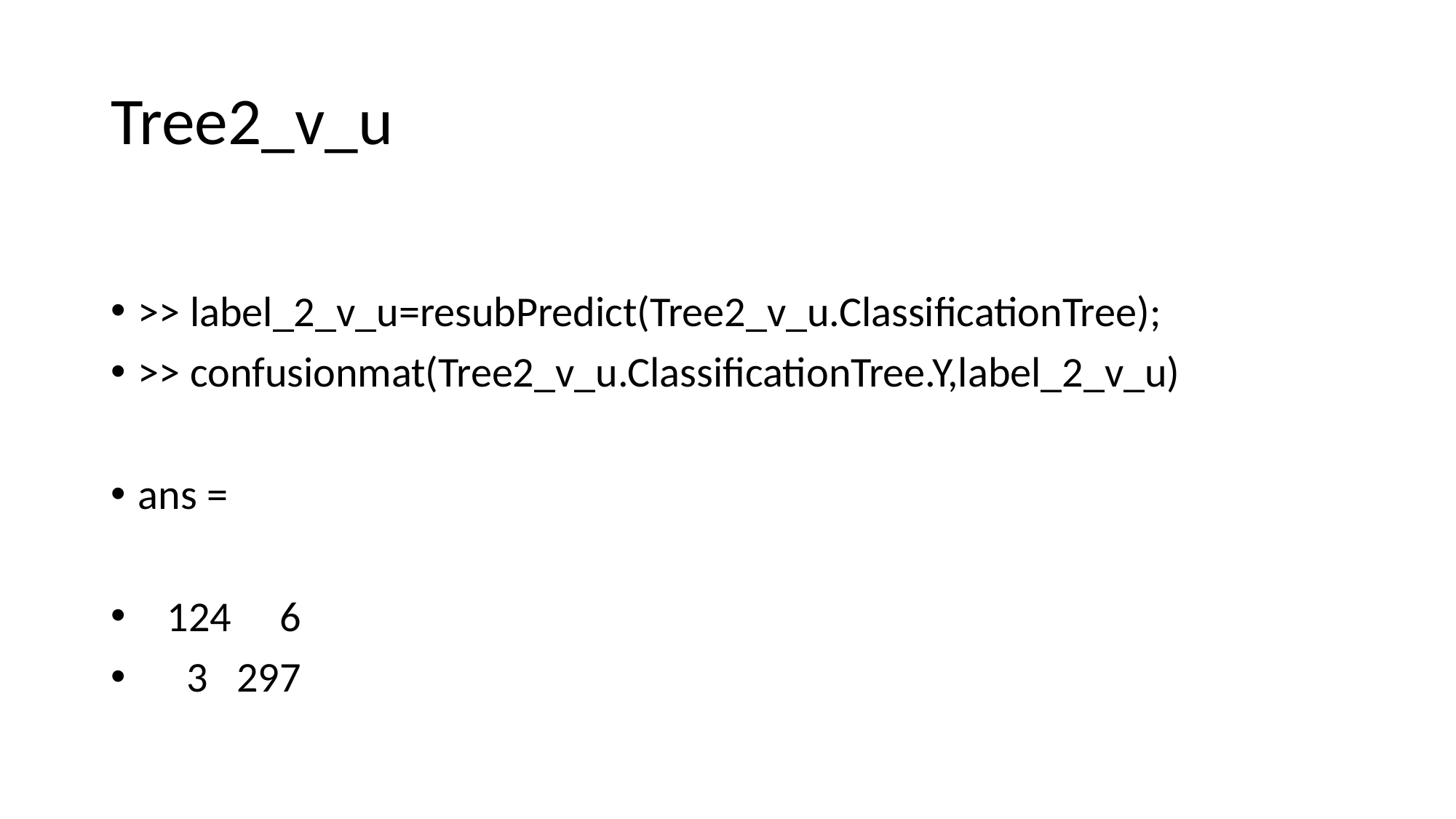

# Tree2_v_u

>> label_2_v_u=resubPredict(Tree2_v_u.ClassificationTree);
>> confusionmat(Tree2_v_u.ClassificationTree.Y,label_2_v_u)

ans =

   124     6
     3   297